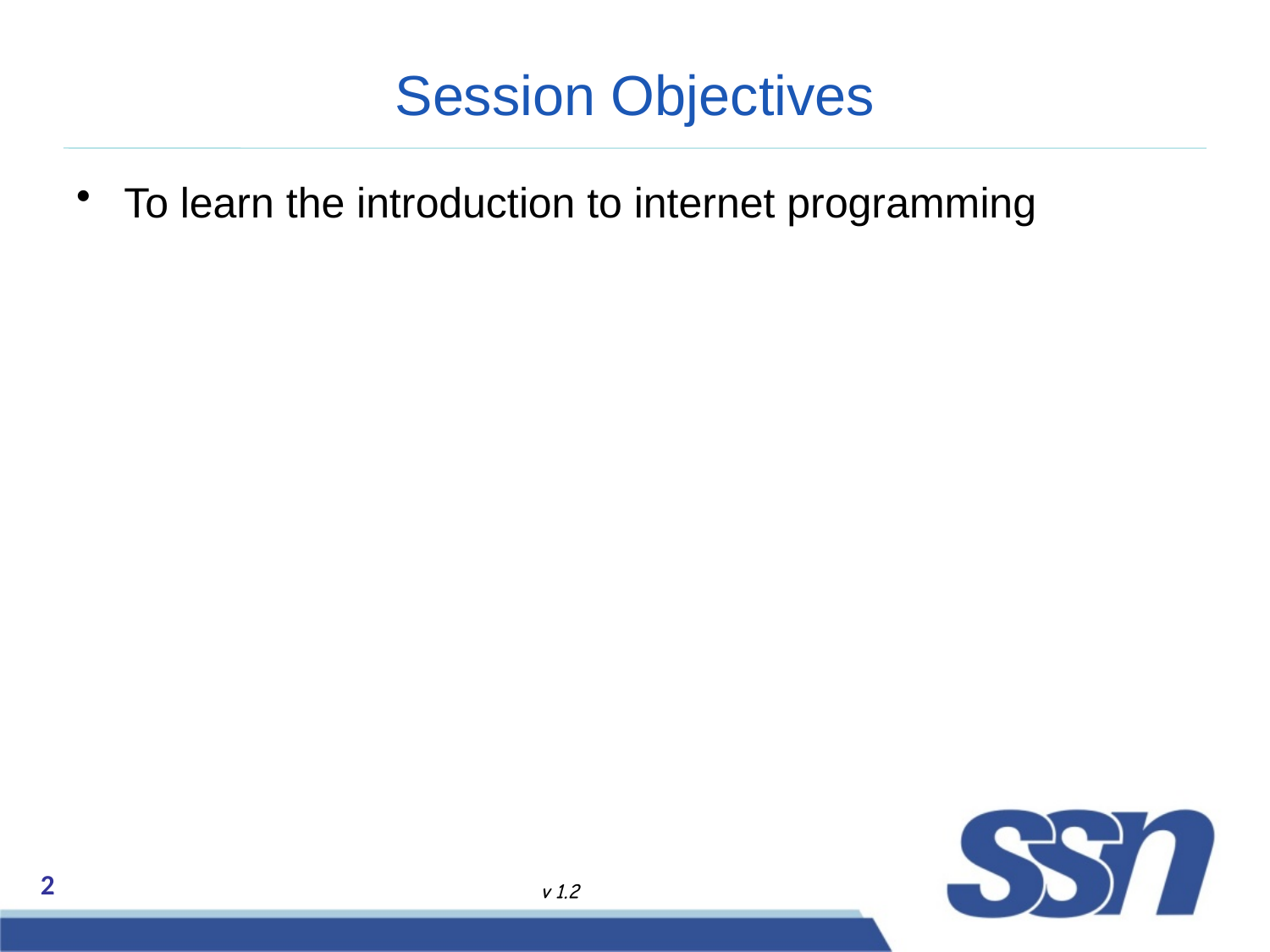

# Session Objectives
To learn the introduction to internet programming